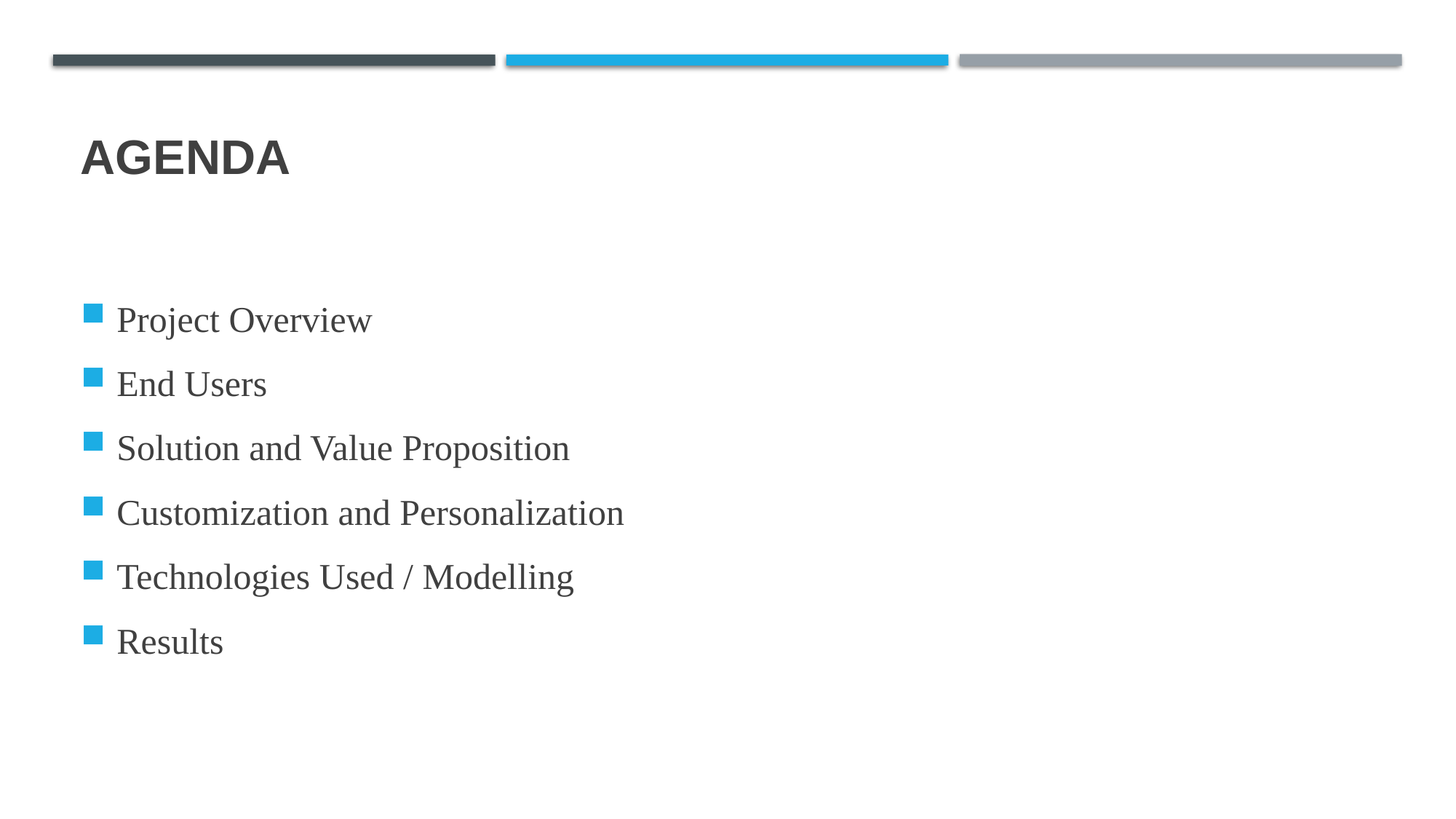

# AGENDA
Project Overview
End Users
Solution and Value Proposition
Customization and Personalization
Technologies Used / Modelling
Results